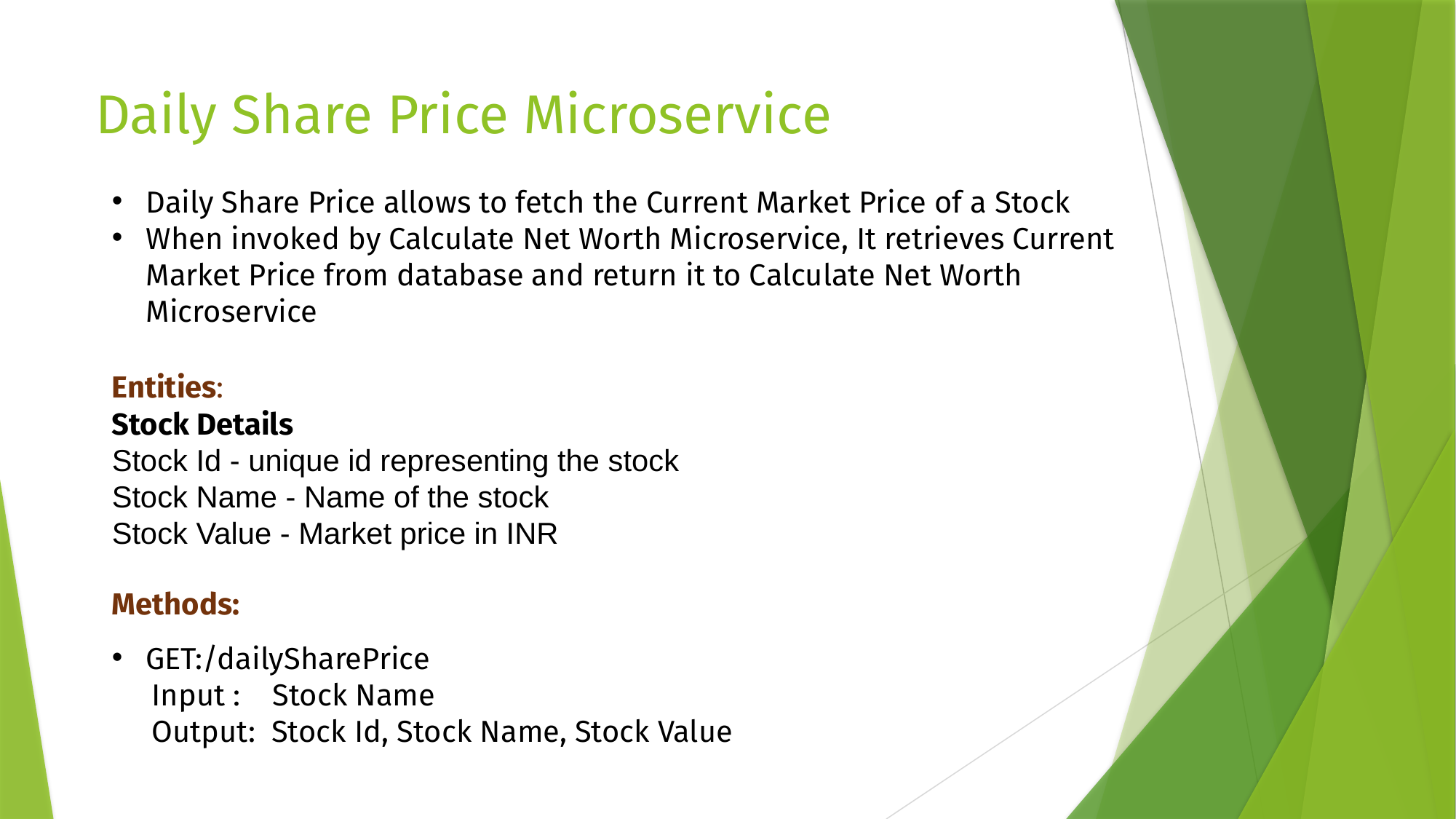

Daily Share Price Microservice
Daily Share Price allows to fetch the Current Market Price of a Stock
When invoked by Calculate Net Worth Microservice, It retrieves Current Market Price from database and return it to Calculate Net Worth Microservice

Entities:
Stock Details
Stock Id - unique id representing the stock
Stock Name - Name of the stock
Stock Value - Market price in INR
Methods:
GET:/dailySharePrice
     Input :    Stock Name
     Output:  Stock Id, Stock Name, Stock Value